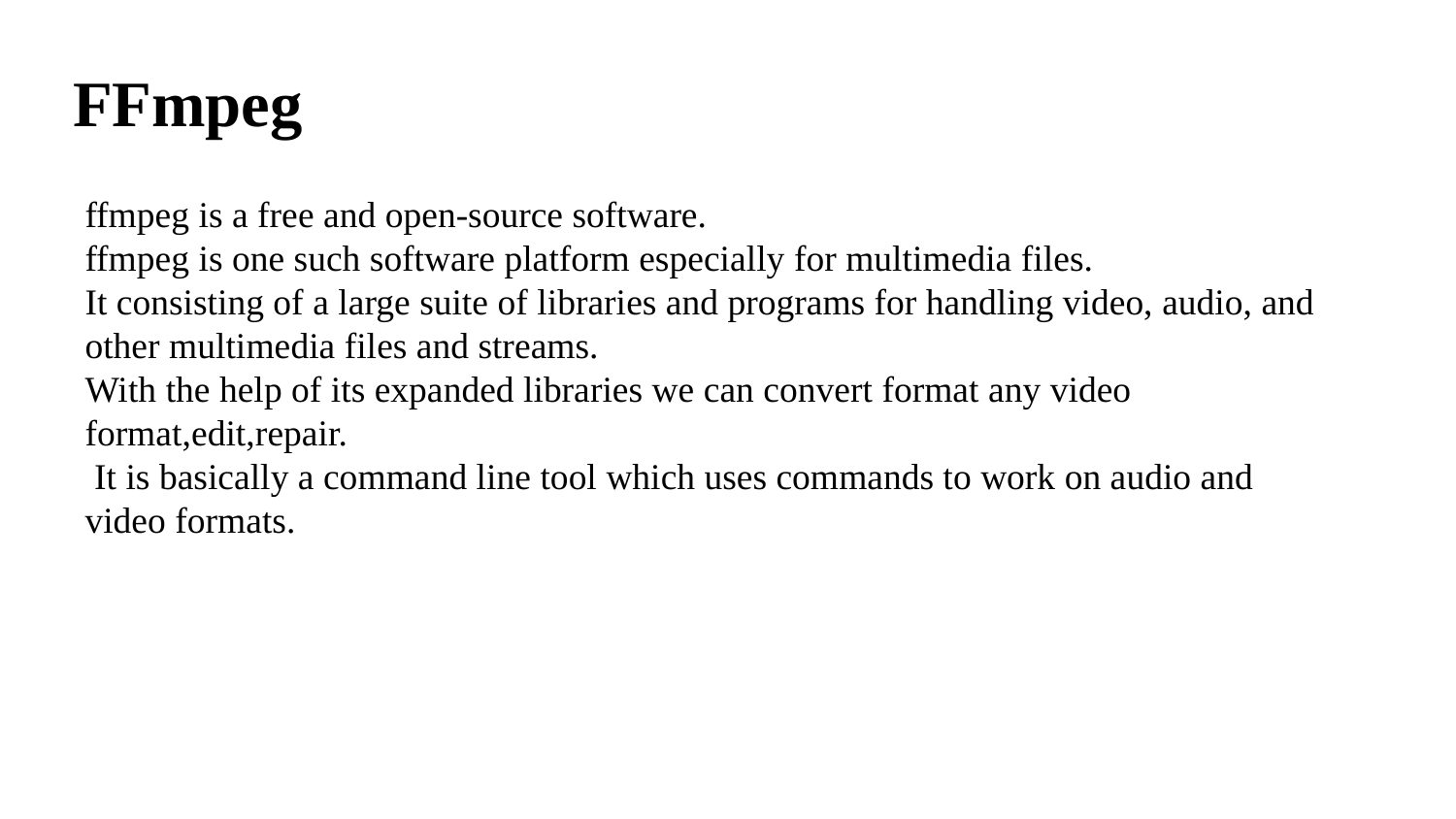

# FFmpeg
ffmpeg is a free and open-source software.
ffmpeg is one such software platform especially for multimedia files.
It consisting of a large suite of libraries and programs for handling video, audio, and other multimedia files and streams.
With the help of its expanded libraries we can convert format any video format,edit,repair.
 It is basically a command line tool which uses commands to work on audio and video formats.